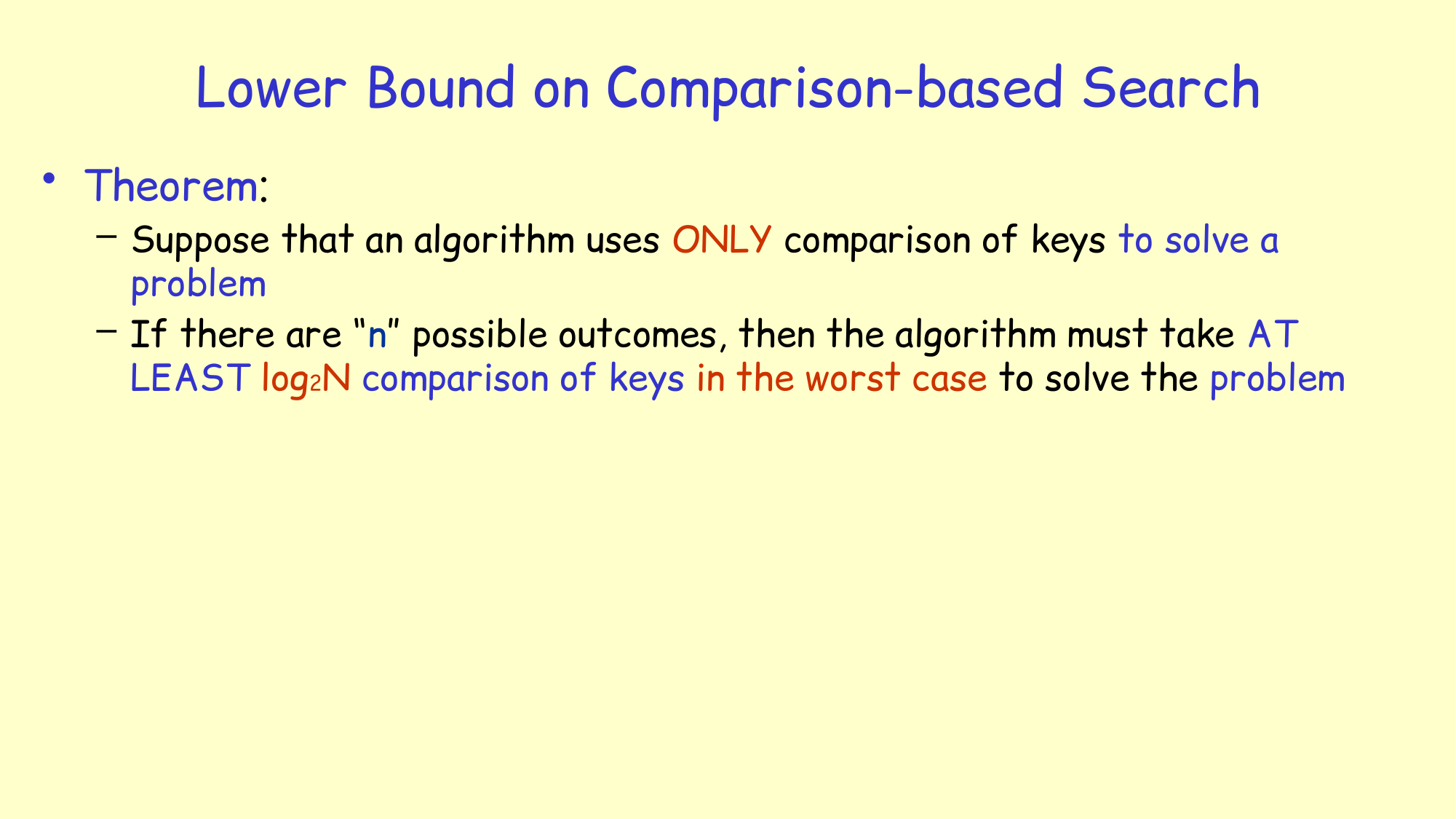

# Lower Bound on Comparison-based Search
Theorem:
Suppose that an algorithm uses ONLY comparison of keys to solve a problem
If there are “n” possible outcomes, then the algorithm must take AT LEAST log2N comparison of keys in the worst case to solve the problem